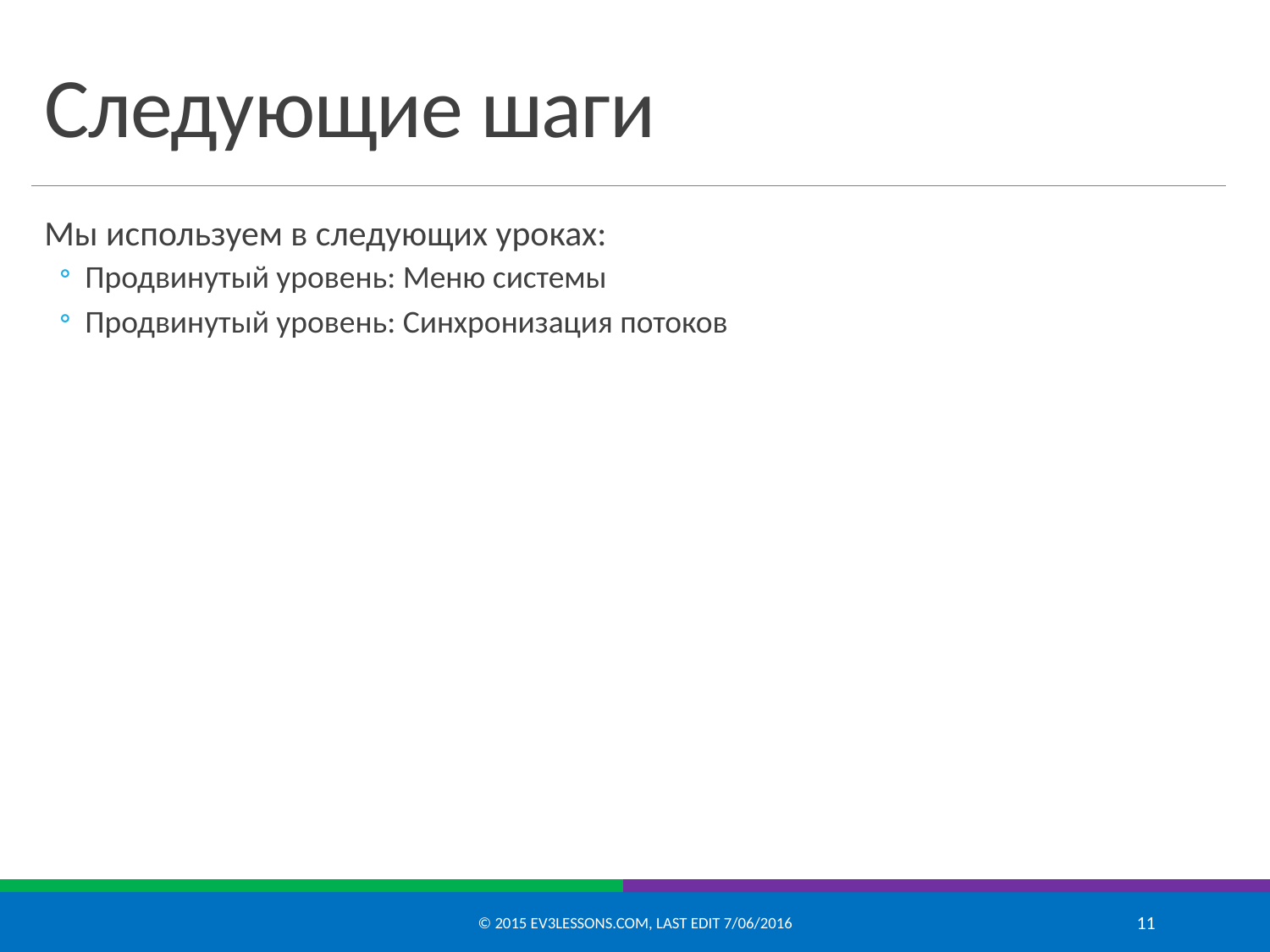

# Следующие шаги
Мы используем в следующих уроках:
Продвинутый уровень: Меню системы
Продвинутый уровень: Синхронизация потоков
© 2015 EV3Lessons.com, Last edit 7/06/2016
11